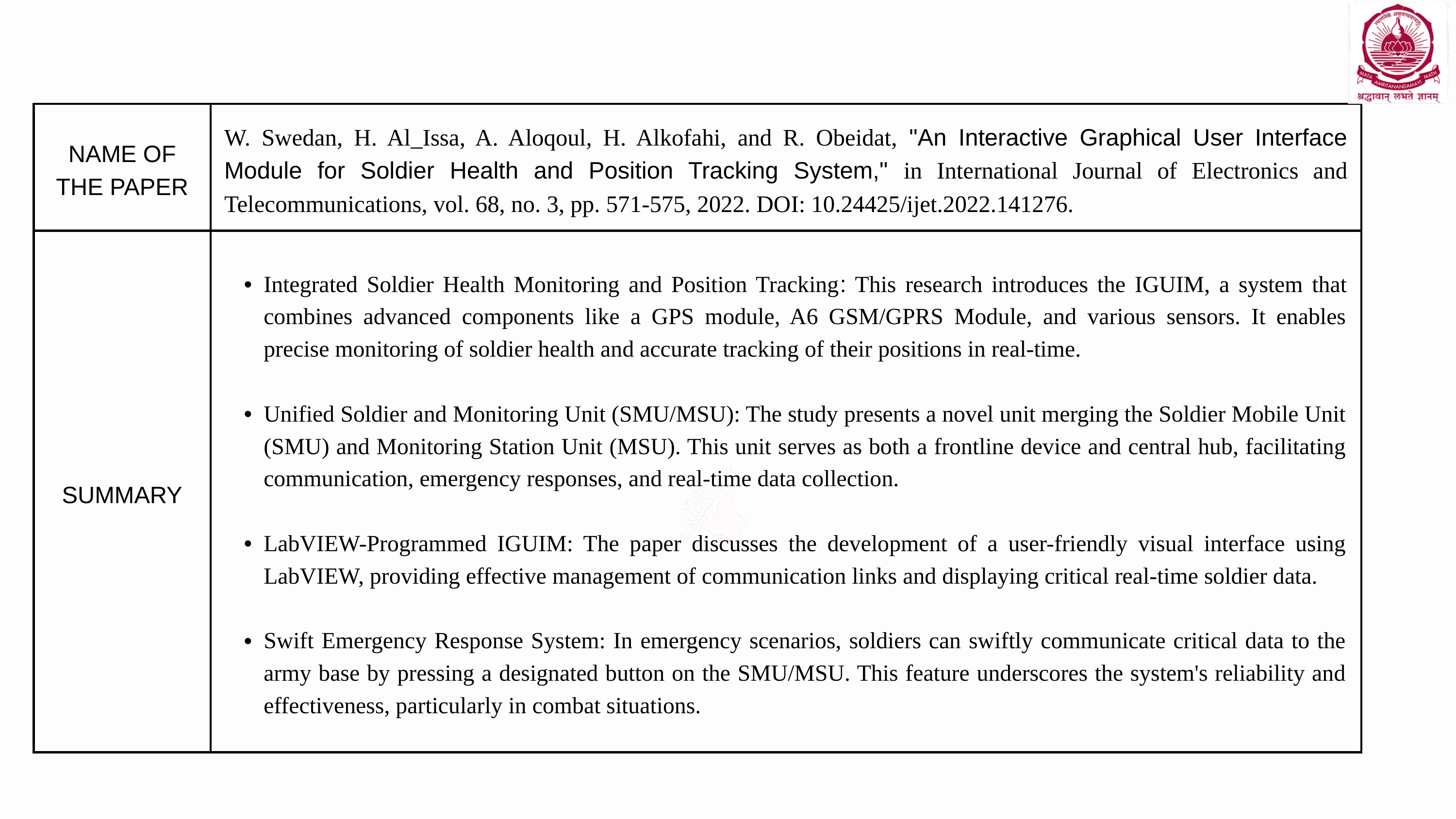

| NAME OF THE PAPER | W. Swedan, H. Al\_Issa, A. Aloqoul, H. Alkofahi, and R. Obeidat, "An Interactive Graphical User Interface Module for Soldier Health and Position Tracking System," in International Journal of Electronics and Telecommunications, vol. 68, no. 3, pp. 571-575, 2022. DOI: 10.24425/ijet.2022.141276. |
| --- | --- |
| SUMMARY | Integrated Soldier Health Monitoring and Position Tracking: This research introduces the IGUIM, a system that combines advanced components like a GPS module, A6 GSM/GPRS Module, and various sensors. It enables precise monitoring of soldier health and accurate tracking of their positions in real-time. Unified Soldier and Monitoring Unit (SMU/MSU): The study presents a novel unit merging the Soldier Mobile Unit (SMU) and Monitoring Station Unit (MSU). This unit serves as both a frontline device and central hub, facilitating communication, emergency responses, and real-time data collection. LabVIEW-Programmed IGUIM: The paper discusses the development of a user-friendly visual interface using LabVIEW, providing effective management of communication links and displaying critical real-time soldier data. Swift Emergency Response System: In emergency scenarios, soldiers can swiftly communicate critical data to the army base by pressing a designated button on the SMU/MSU. This feature underscores the system's reliability and effectiveness, particularly in combat situations. |